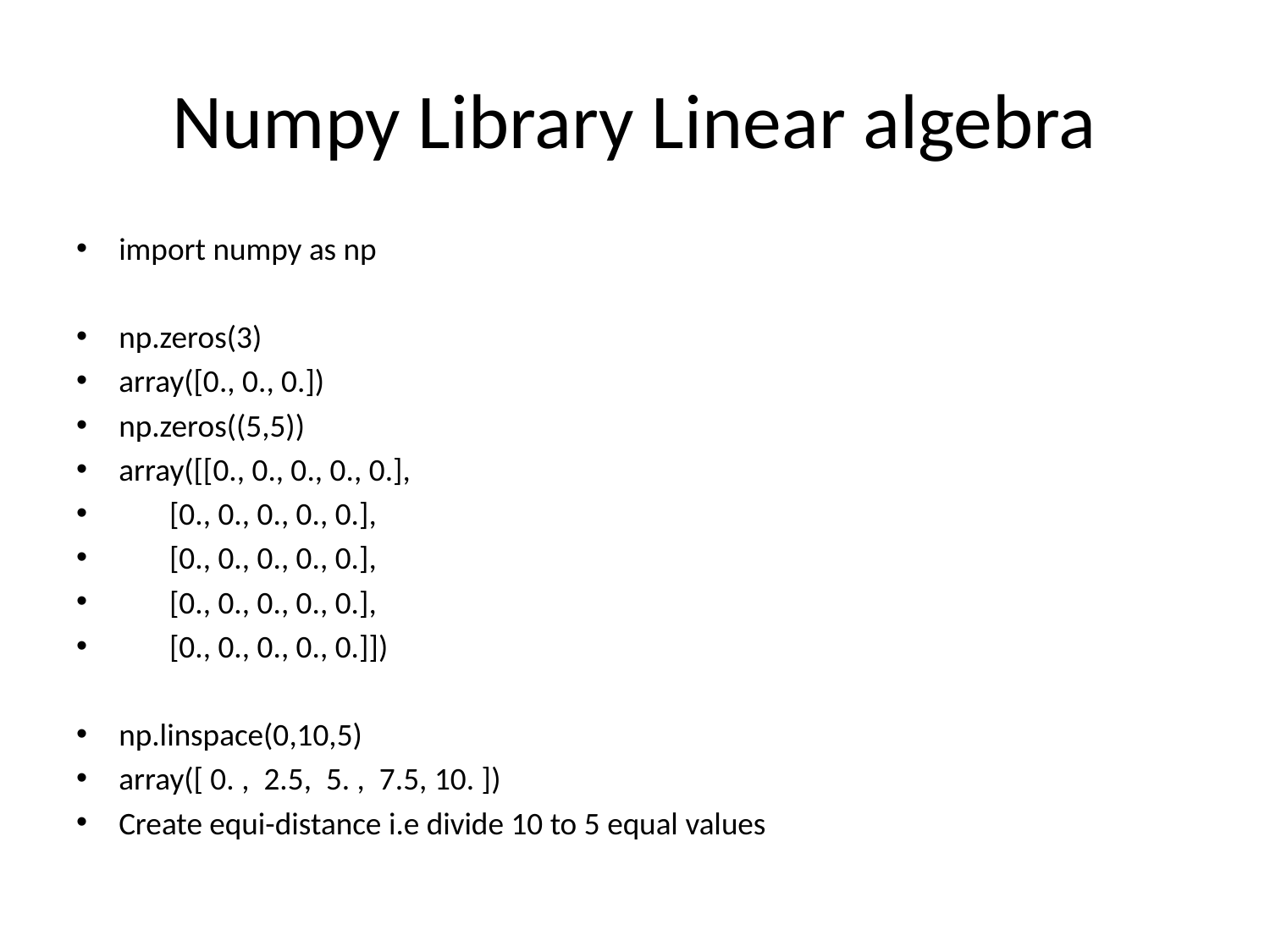

# Numpy Library Linear algebra
import numpy as np

np.zeros(3)
array([0., 0., 0.])
np.zeros((5,5))
array([[0., 0., 0., 0., 0.],
       [0., 0., 0., 0., 0.],
       [0., 0., 0., 0., 0.],
       [0., 0., 0., 0., 0.],
       [0., 0., 0., 0., 0.]])

np.linspace(0,10,5)
array([ 0. ,  2.5,  5. ,  7.5, 10. ])
Create equi-distance i.e divide 10 to 5 equal values